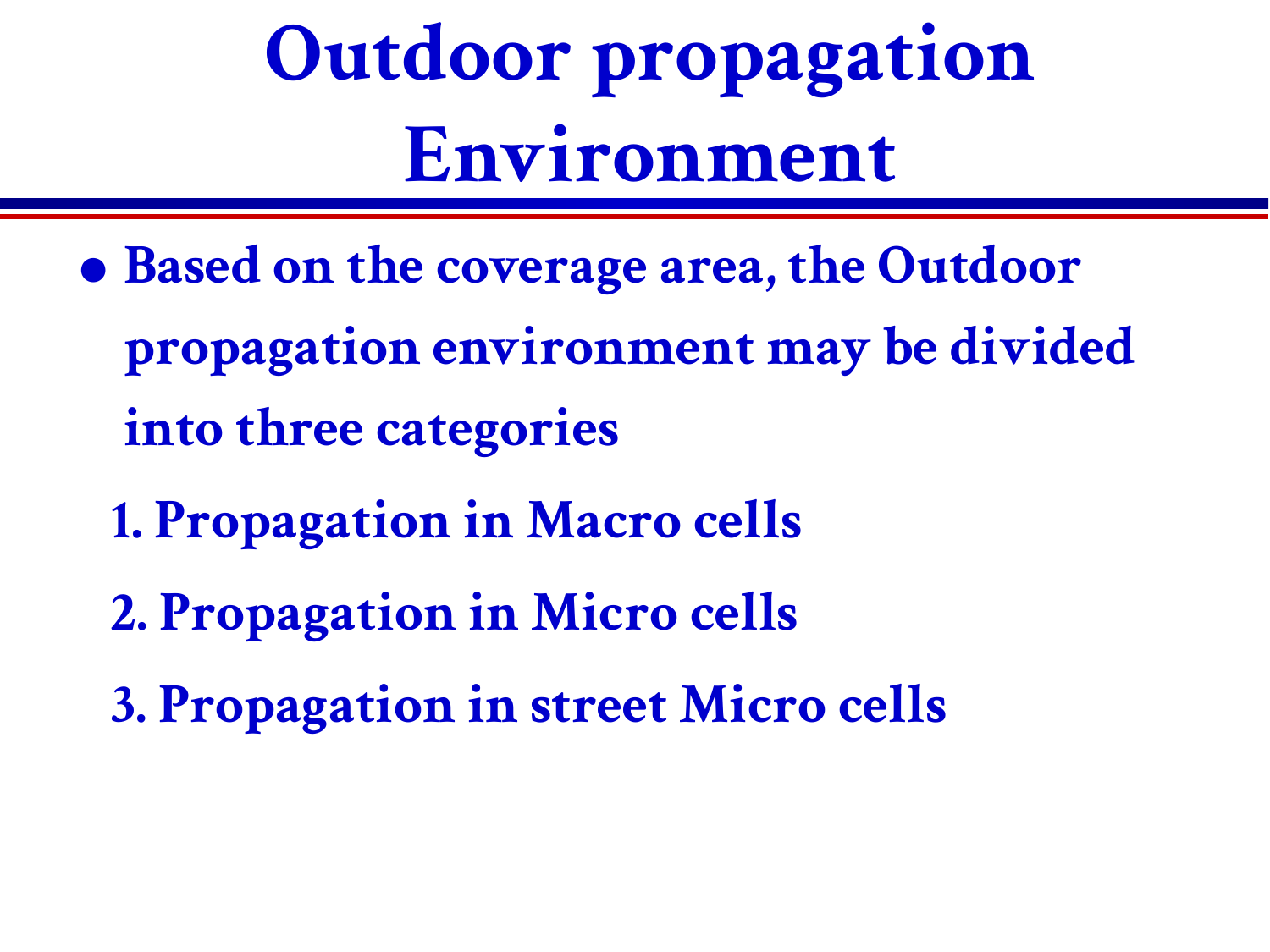

# Outdoor propagation Environment
Based on the coverage area, the Outdoor propagation environment may be divided into three categories
   1. Propagation in Macro cells
   2. Propagation in Micro cells
   3. Propagation in street Micro cells
9